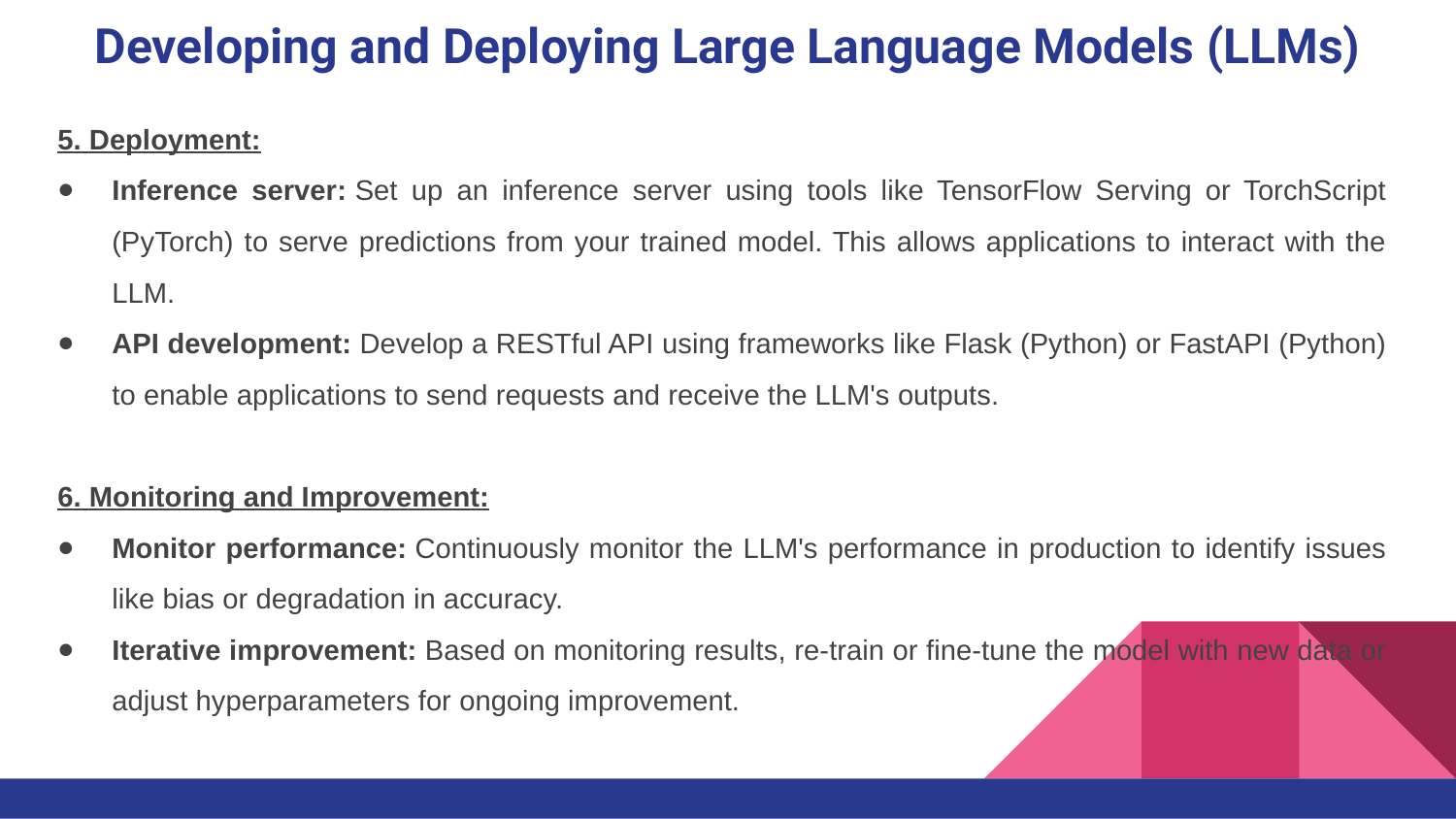

# Developing and Deploying Large Language Models (LLMs)
5. Deployment:
Inference server: Set up an inference server using tools like TensorFlow Serving or TorchScript (PyTorch) to serve predictions from your trained model. This allows applications to interact with the LLM.
API development: Develop a RESTful API using frameworks like Flask (Python) or FastAPI (Python) to enable applications to send requests and receive the LLM's outputs.

6. Monitoring and Improvement:
Monitor performance: Continuously monitor the LLM's performance in production to identify issues like bias or degradation in accuracy.
Iterative improvement: Based on monitoring results, re-train or fine-tune the model with new data or adjust hyperparameters for ongoing improvement.